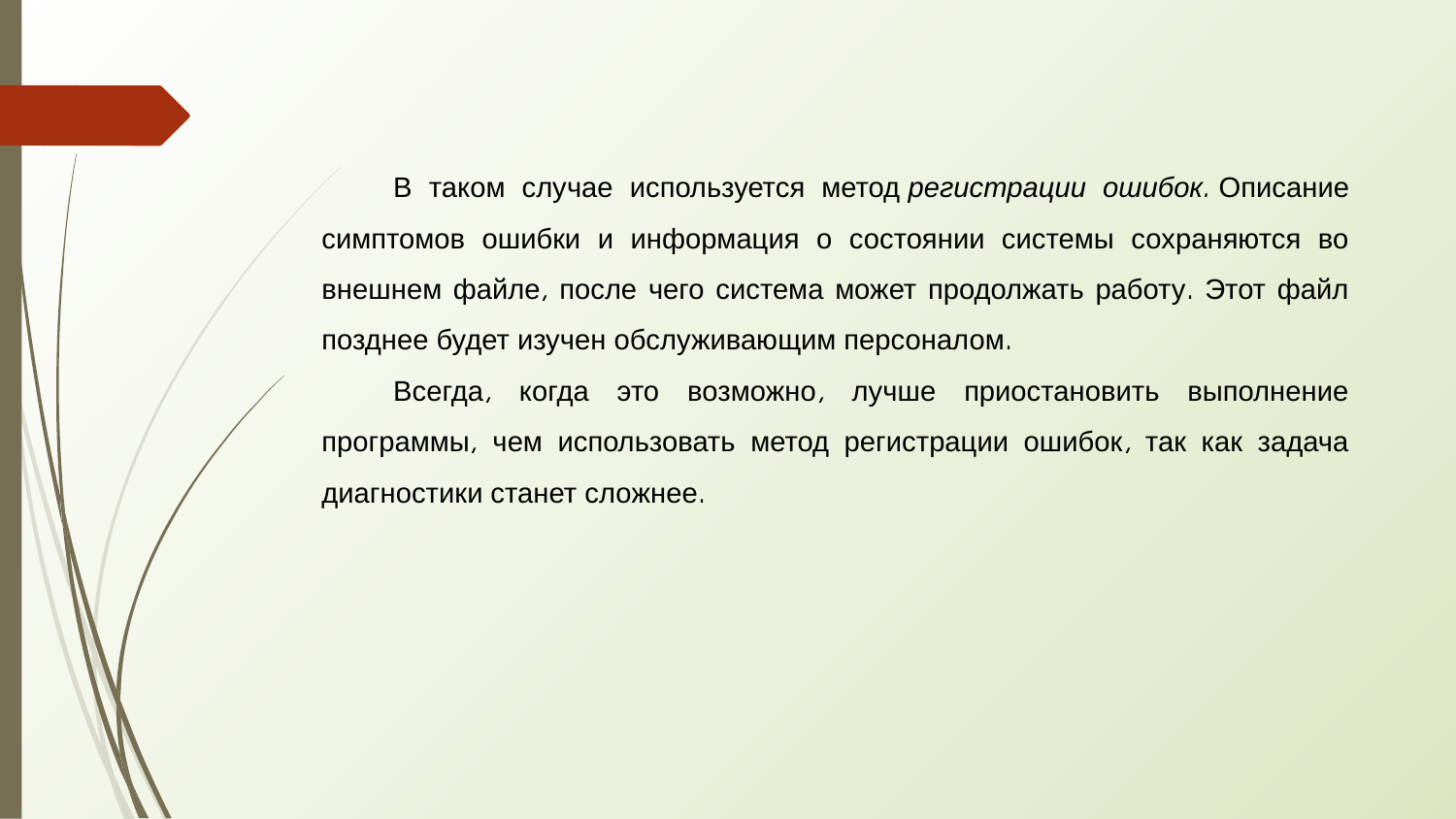

В таком случае используется метод регистрации ошибок. Описание симптомов ошибки и информация о состоянии системы сохраняются во внешнем файле, после чего система может продолжать работу. Этот файл позднее будет изучен обслуживающим персоналом.
Всегда, когда это возможно, лучше приостановить выполнение программы, чем использовать метод регистрации ошибок, так как задача диагностики станет сложнее.